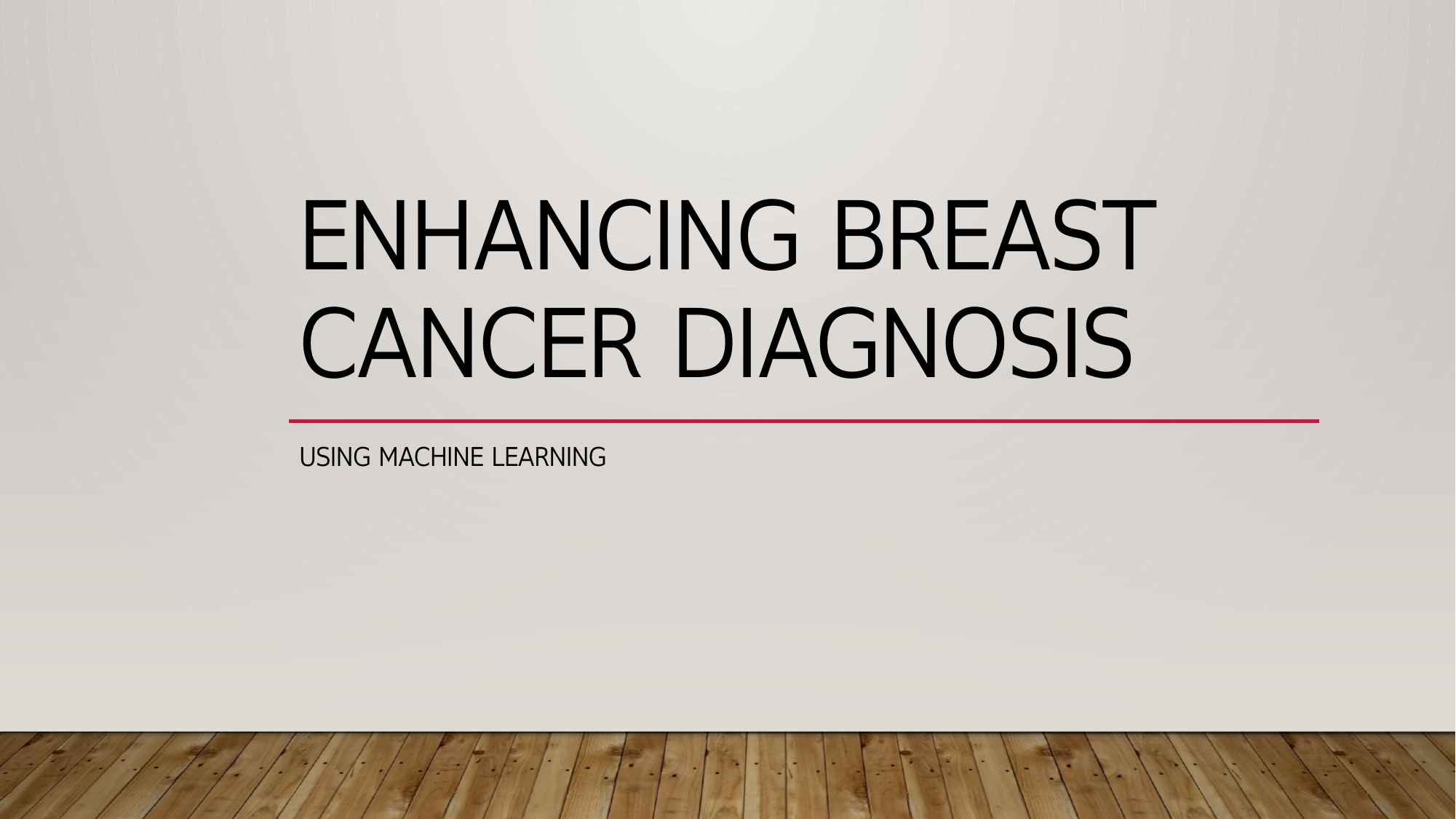

# Enhancing Breast Cancer Diagnosis
Using Machine Learning